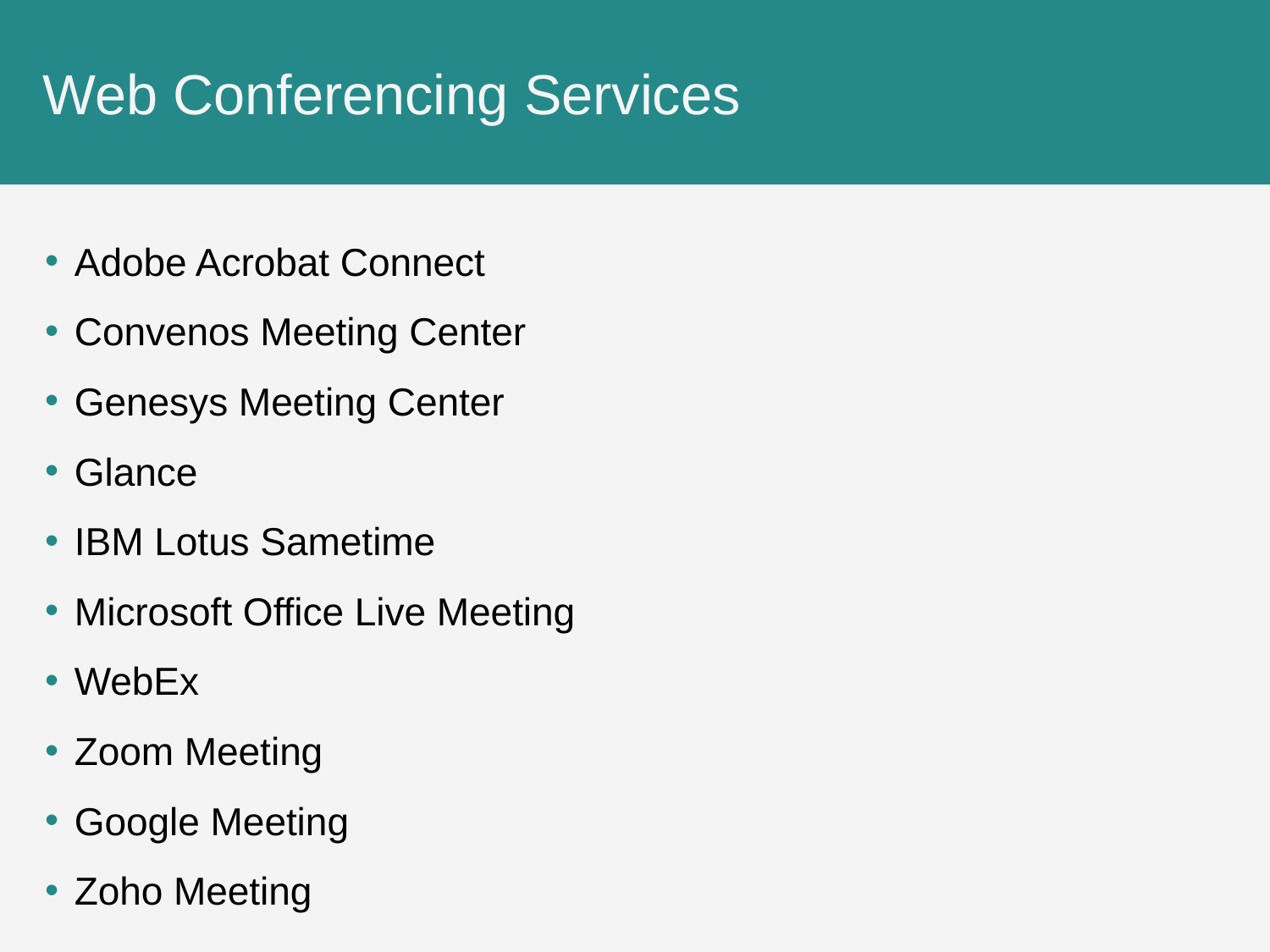

# Web Conferencing Services
Adobe Acrobat Connect
Convenos Meeting Center
Genesys Meeting Center
Glance
IBM Lotus Sametime
Microsoft Office Live Meeting
WebEx
Zoom Meeting
Google Meeting
Zoho Meeting